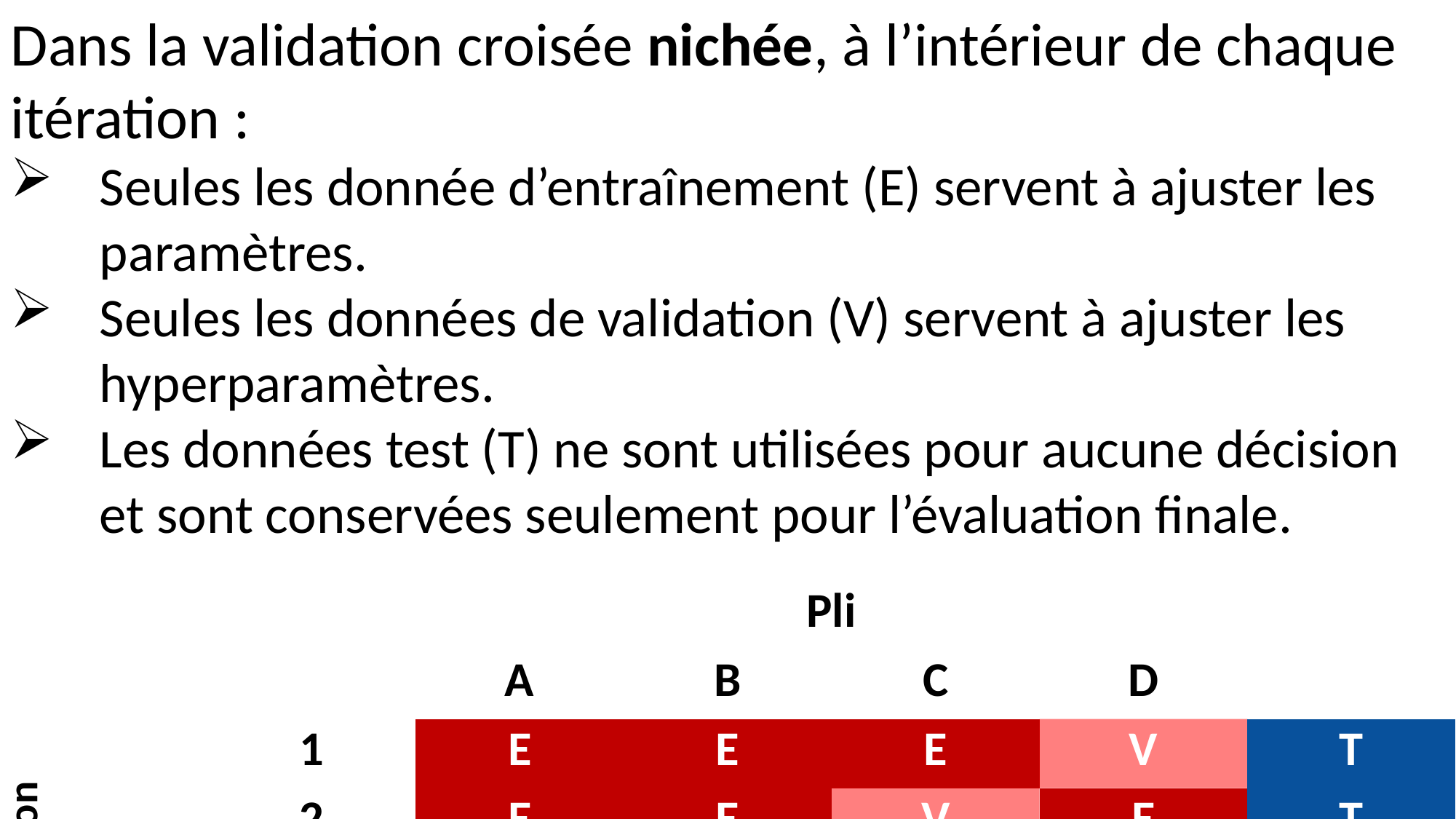

2. APPRENTISSAGE SUPERVISÉ : RÉGRESSION
Dans la validation croisée nichée, à l’intérieur de chaque itération :
Seules les donnée d’entraînement (E) servent à ajuster les paramètres.
Seules les données de validation (V) servent à ajuster les hyperparamètres.
Les données test (T) ne sont utilisées pour aucune décision et sont conservées seulement pour l’évaluation finale.
|  |  | Pli |  |  |  |  |
| --- | --- | --- | --- | --- | --- | --- |
|  |  | A | B | C | D |  |
| Itération | 1 | E | E | E | V | T |
|  | 2 | E | E | V | E | T |
|  | 3 | E | V | E | E | T |
|  | 4 | V | E | E | E | T |
| Itération | 5 | E | E | E | T | V |
| --- | --- | --- | --- | --- | --- | --- |
|  | 6 | E | E | V | T | E |
|  | 7 | E | V | E | T | E |
|  | 8 | V | E | E | T | E |
| Itération | 9 | E | E | T | E | V |
| --- | --- | --- | --- | --- | --- | --- |
|  | 10 | E | E | T | V | E |
|  | 11 | E | V | T | E | E |
|  | 12 | V | E | T | E | E |
| Itération | 13 | E | T | E | E | V |
| --- | --- | --- | --- | --- | --- | --- |
|  | 14 | E | T | E | V | E |
|  | 15 | E | T | V | E | E |
|  | 16 | V | T | E | E | E |
| Itération | 17 | T | E | E | E | V |
| --- | --- | --- | --- | --- | --- | --- |
|  | 18 | T | E | E | V | E |
|  | 19 | T | E | V | E | E |
|  | 20 | T | V | E | E | E |